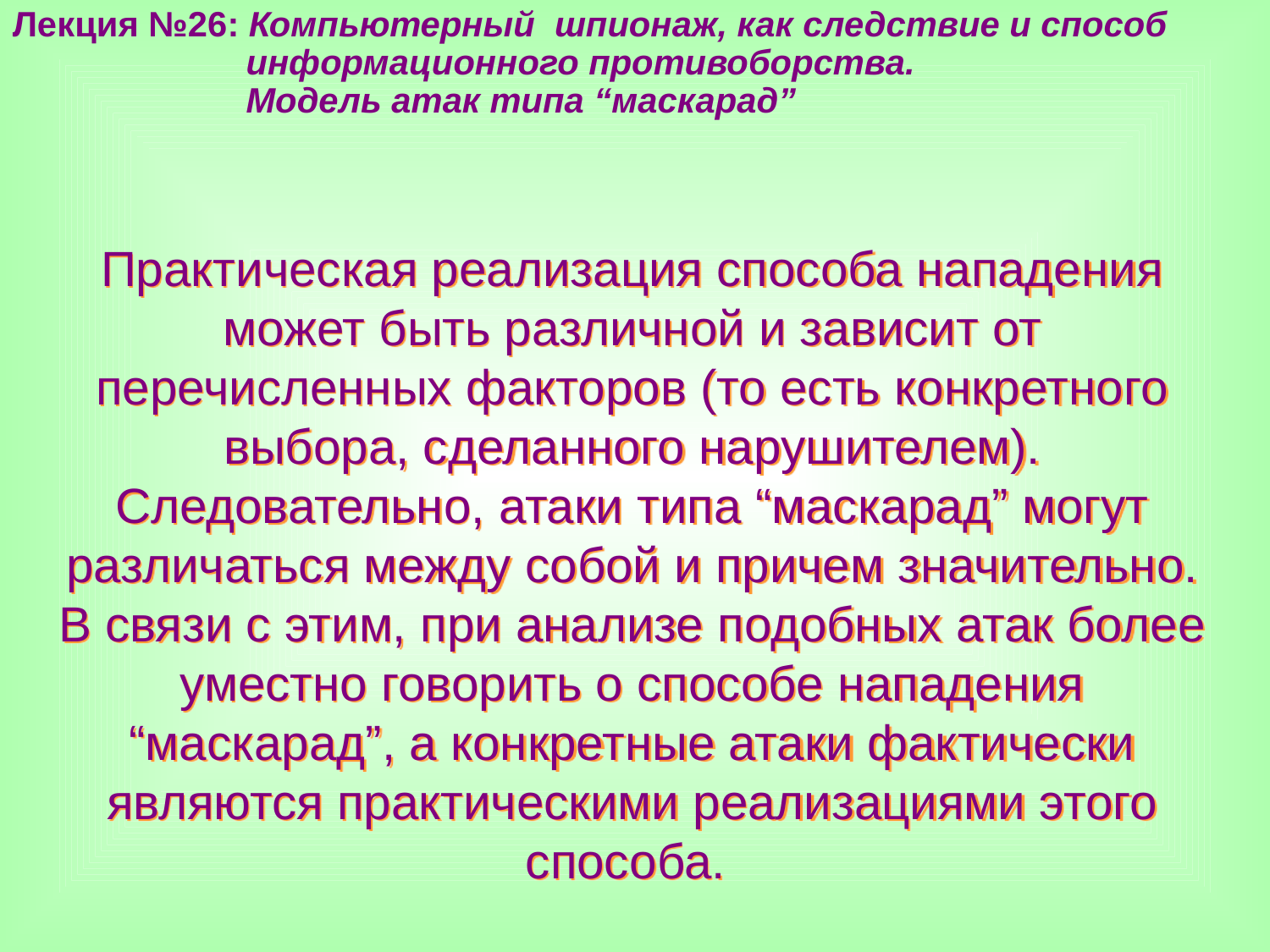

Лекция №26: Компьютерный  шпионаж, как следствие и способ
                        информационного противоборства.
                        Модель атак типа “маскарад”
Практическая реализация способа нападения может быть различной и зависит от перечисленных факторов (то есть конкретного выбора, сделанного нарушителем). Следовательно, атаки типа “маскарад” могут различаться между собой и причем значительно. В связи с этим, при анализе подобных атак более уместно говорить о способе нападения “маскарад”, а конкретные атаки фактически являются практическими реализациями этого способа.